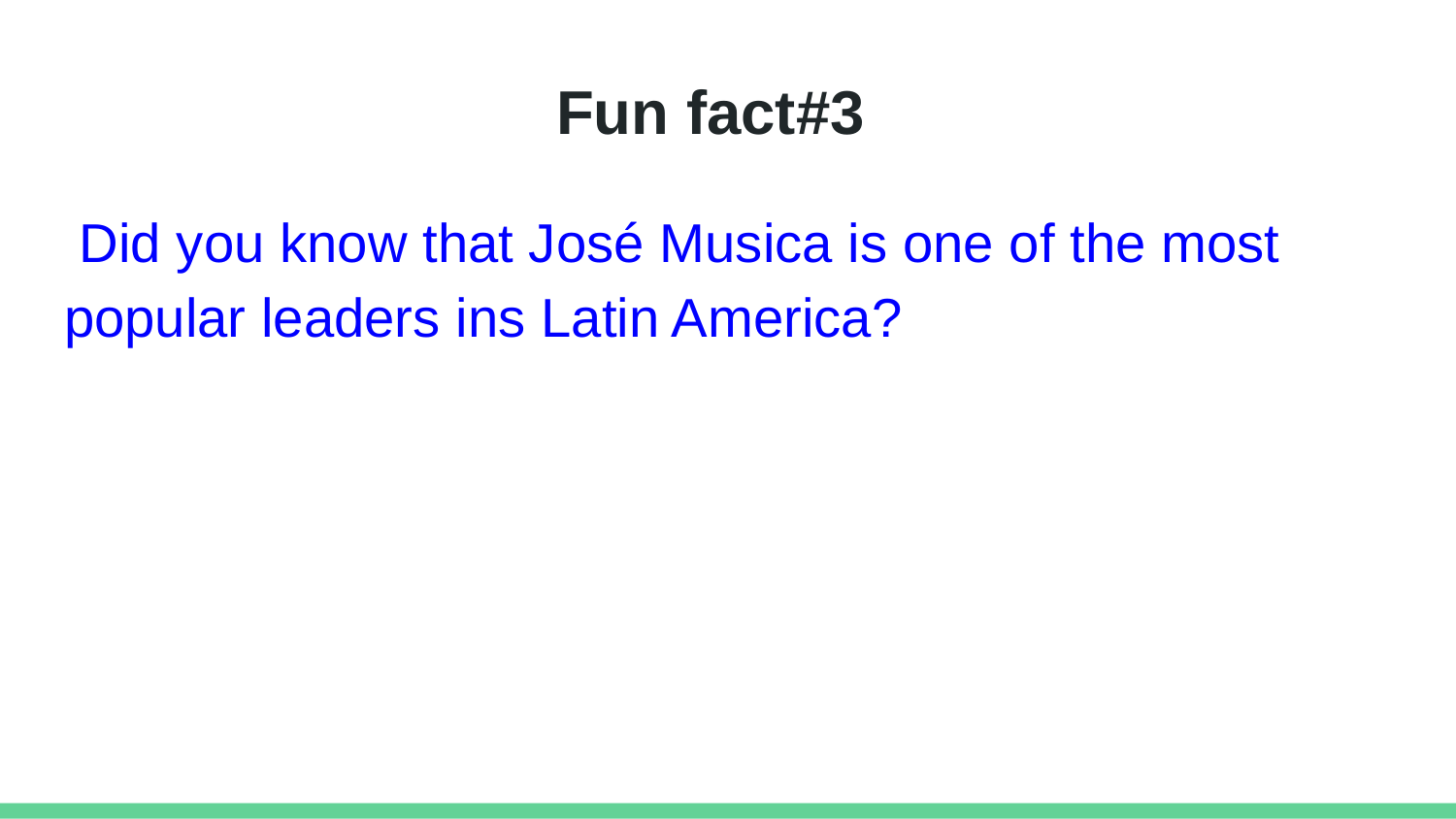

# Fun fact#3
 Did you know that José Musica is one of the most popular leaders ins Latin America?